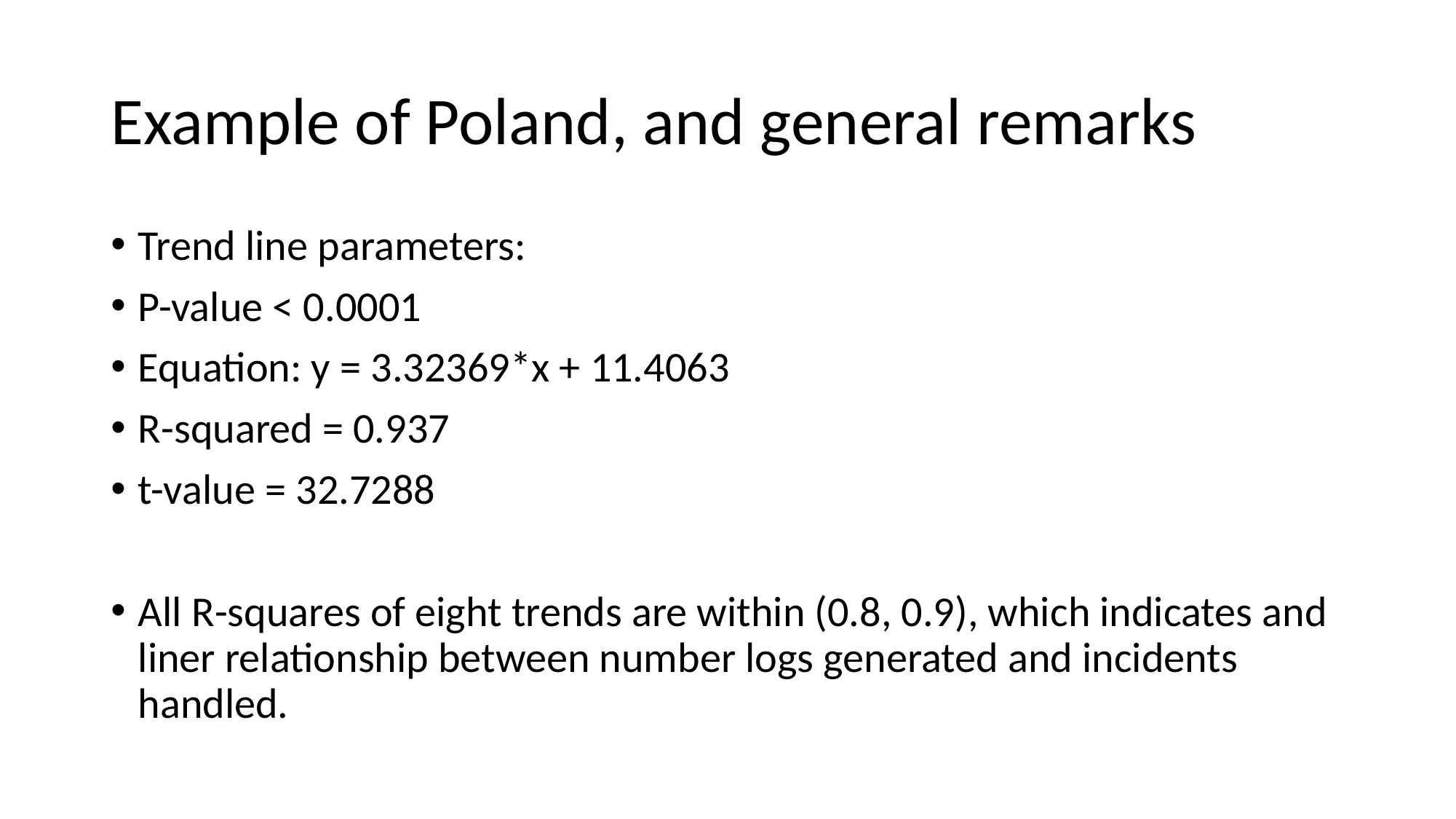

# Example of Poland, and general remarks
Trend line parameters:
P-value < 0.0001
Equation: y = 3.32369*x + 11.4063
R-squared = 0.937
t-value = 32.7288

All R-squares of eight trends are within (0.8, 0.9), which indicates and liner relationship between number logs generated and incidents handled.